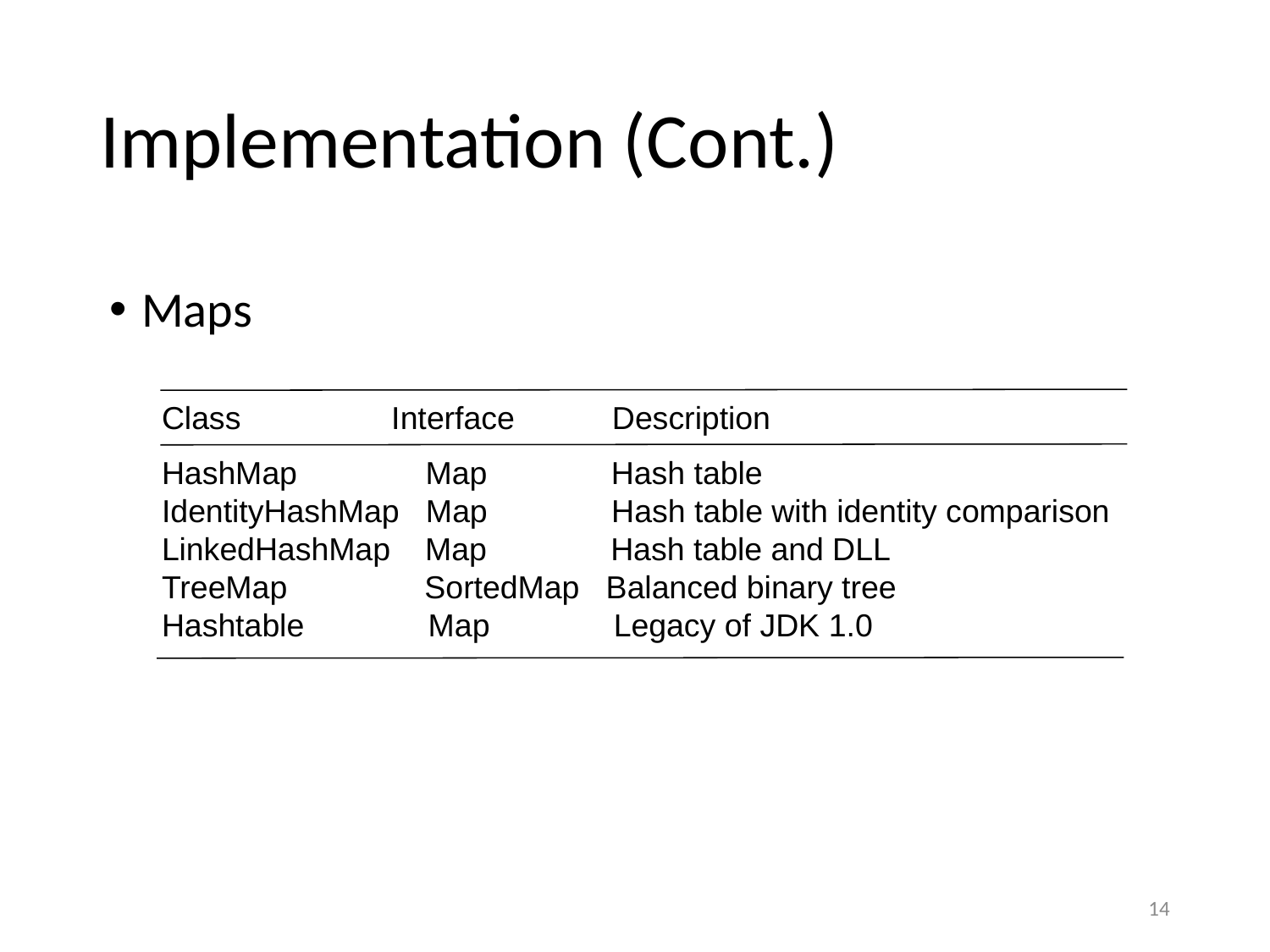

# Implementation (Cont.)
Maps

Class                 Interface           Description

HashMap               Map              Hash table
IdentityHashMap   Map              Hash table with identity comparison
LinkedHashMap     Map              Hash table and DLL
TreeMap                SortedMap   Balanced binary tree
Hashtable              Map              Legacy of JDK 1.0

14